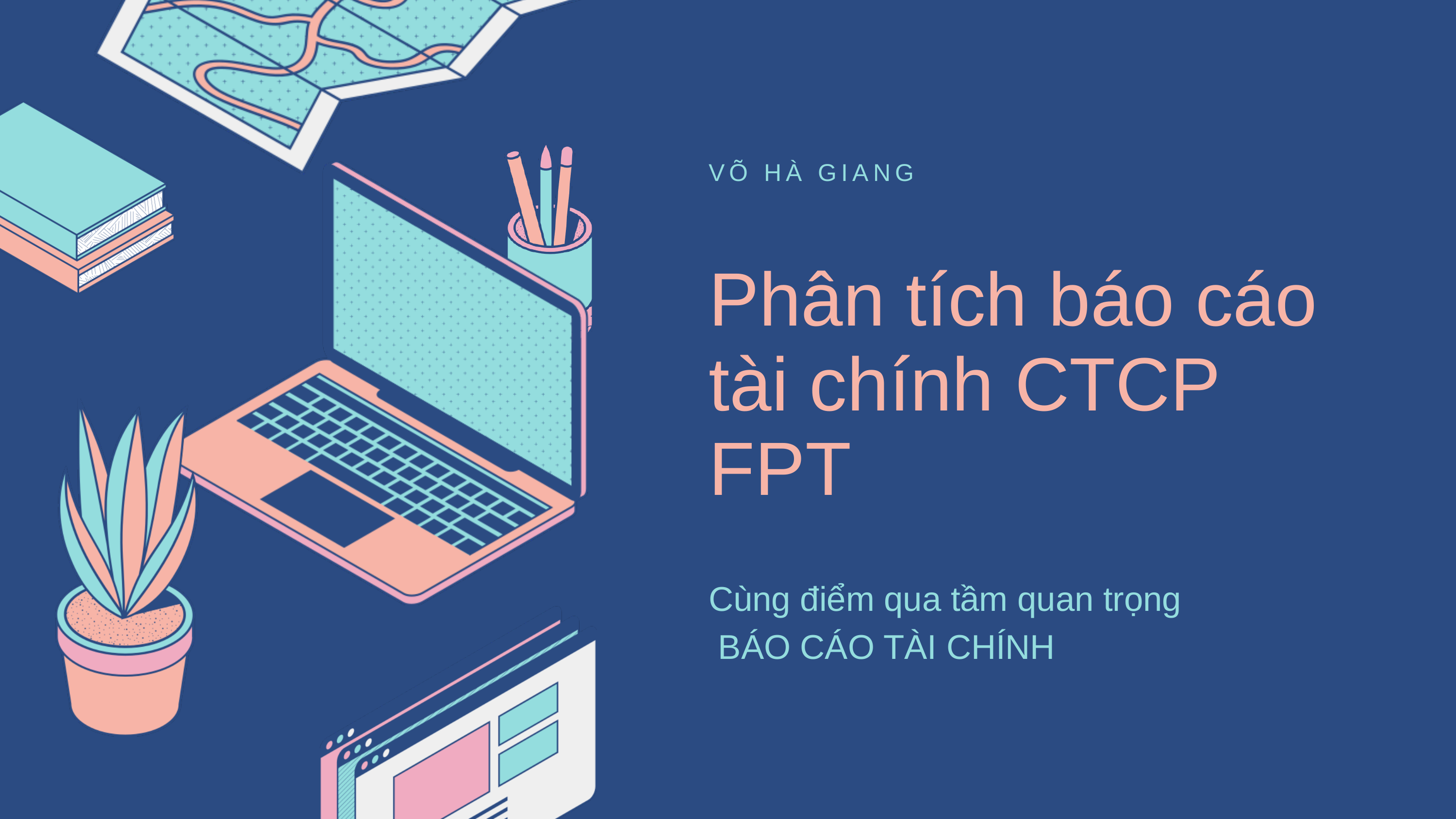

VÕ HÀ GIANG
Phân tích báo cáo tài chính CTCP FPT
Cùng điểm qua tầm quan trọng
 BÁO CÁO TÀI CHÍNH